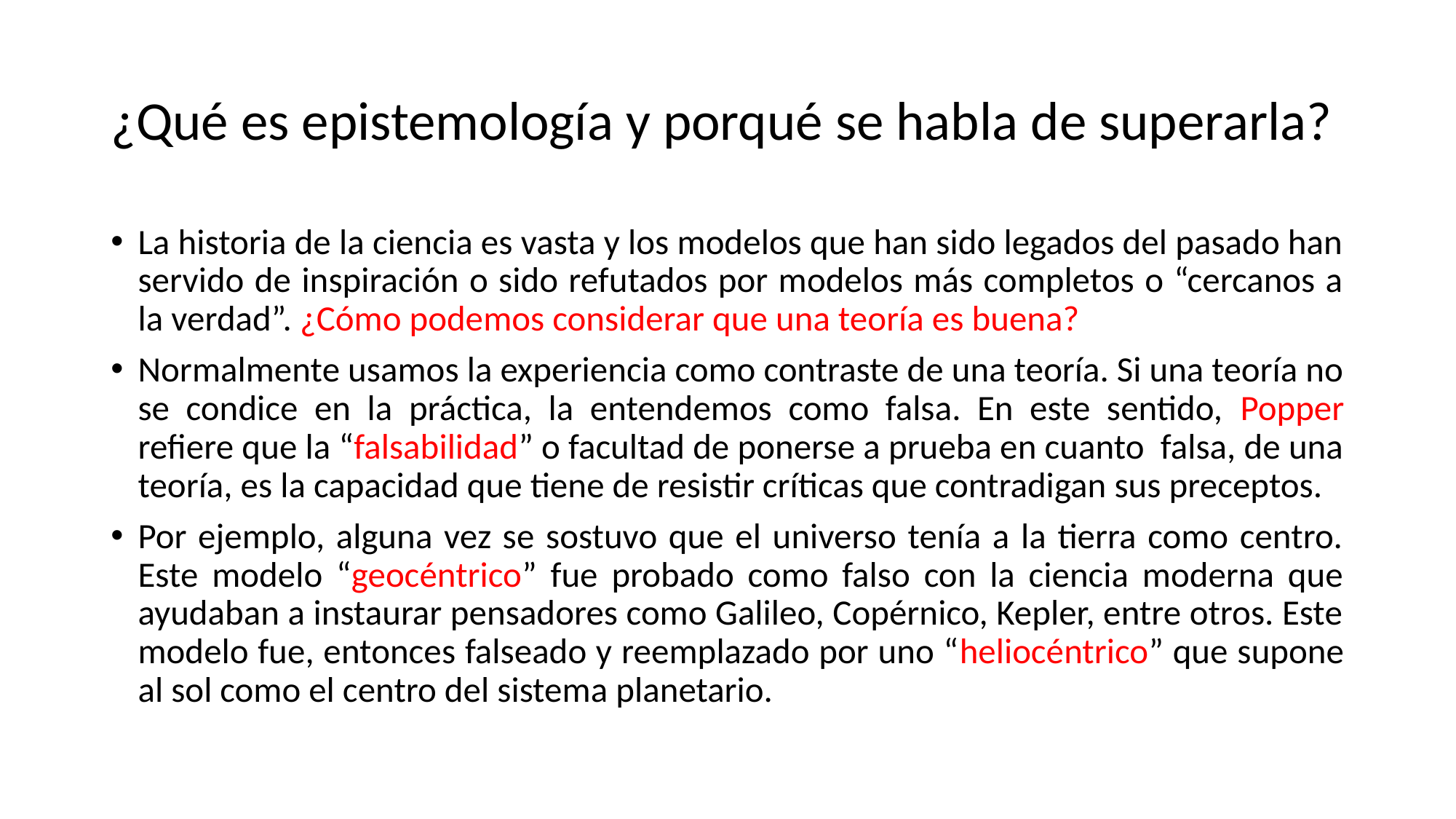

# ¿Qué es epistemología y porqué se habla de superarla?
La historia de la ciencia es vasta y los modelos que han sido legados del pasado han servido de inspiración o sido refutados por modelos más completos o “cercanos a la verdad”. ¿Cómo podemos considerar que una teoría es buena?
Normalmente usamos la experiencia como contraste de una teoría. Si una teoría no se condice en la práctica, la entendemos como falsa. En este sentido, Popper refiere que la “falsabilidad” o facultad de ponerse a prueba en cuanto  falsa, de una teoría, es la capacidad que tiene de resistir críticas que contradigan sus preceptos.
Por ejemplo, alguna vez se sostuvo que el universo tenía a la tierra como centro. Este modelo “geocéntrico” fue probado como falso con la ciencia moderna que ayudaban a instaurar pensadores como Galileo, Copérnico, Kepler, entre otros. Este modelo fue, entonces falseado y reemplazado por uno “heliocéntrico” que supone al sol como el centro del sistema planetario.